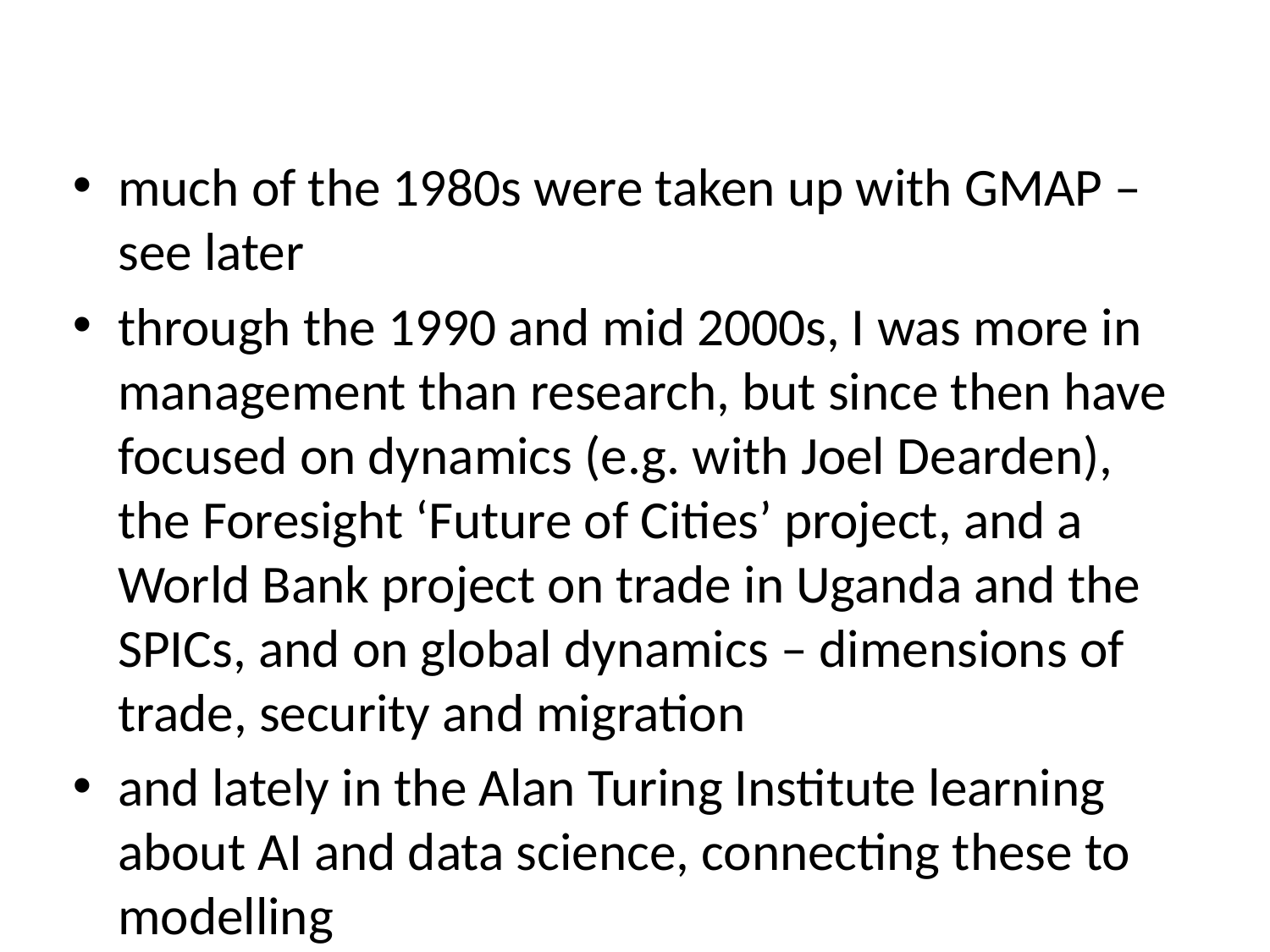

#
much of the 1980s were taken up with GMAP – see later
through the 1990 and mid 2000s, I was more in management than research, but since then have focused on dynamics (e.g. with Joel Dearden), the Foresight ‘Future of Cities’ project, and a World Bank project on trade in Uganda and the SPICs, and on global dynamics – dimensions of trade, security and migration
and lately in the Alan Turing Institute learning about AI and data science, connecting these to modelling